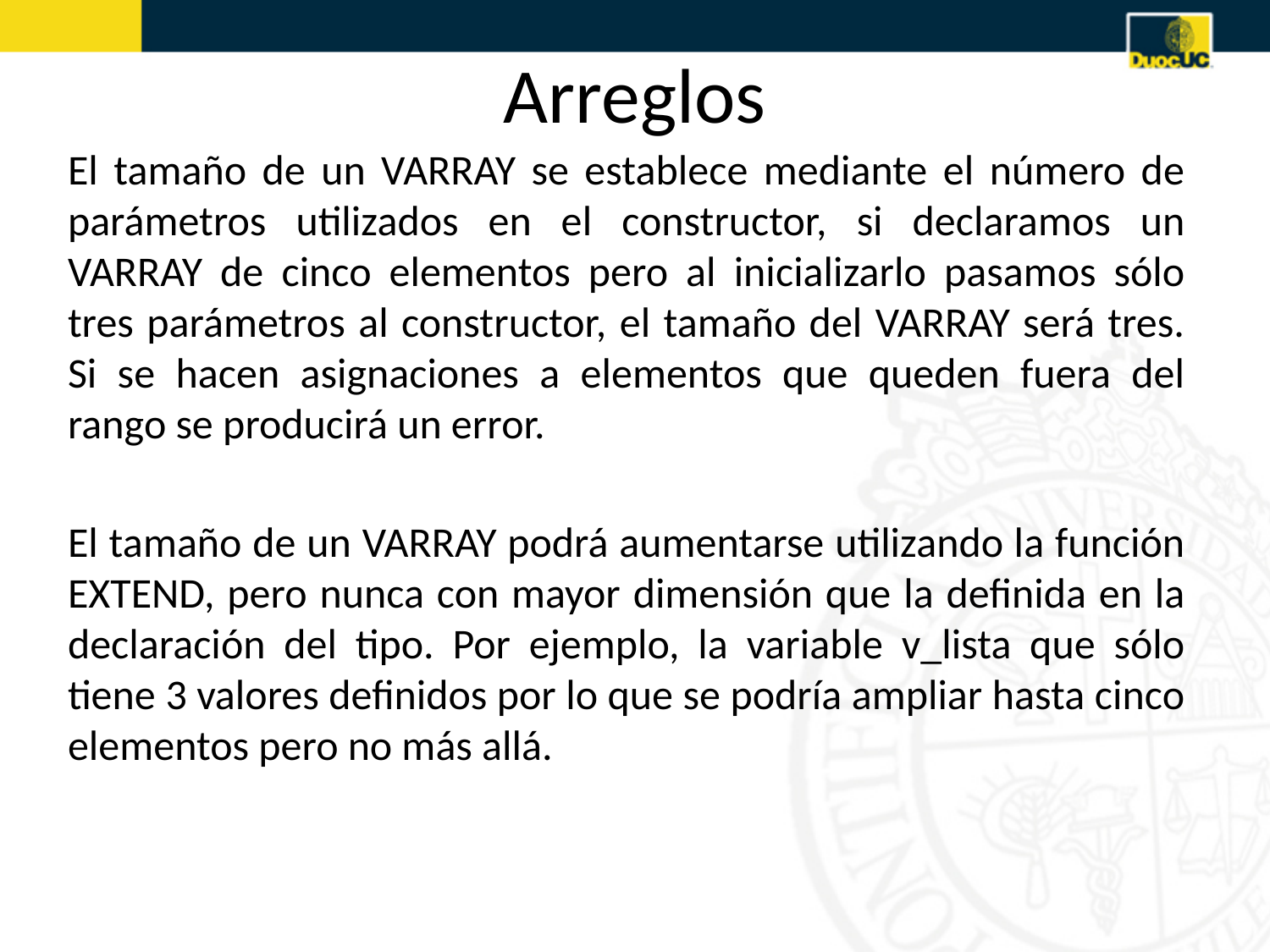

# Arreglos
El tamaño de un VARRAY se establece mediante el número de parámetros utilizados en el constructor, si declaramos un VARRAY de cinco elementos pero al inicializarlo pasamos sólo tres parámetros al constructor, el tamaño del VARRAY será tres. Si se hacen asignaciones a elementos que queden fuera del rango se producirá un error.

El tamaño de un VARRAY podrá aumentarse utilizando la función EXTEND, pero nunca con mayor dimensión que la definida en la declaración del tipo. Por ejemplo, la variable v_lista que sólo tiene 3 valores definidos por lo que se podría ampliar hasta cinco elementos pero no más allá.